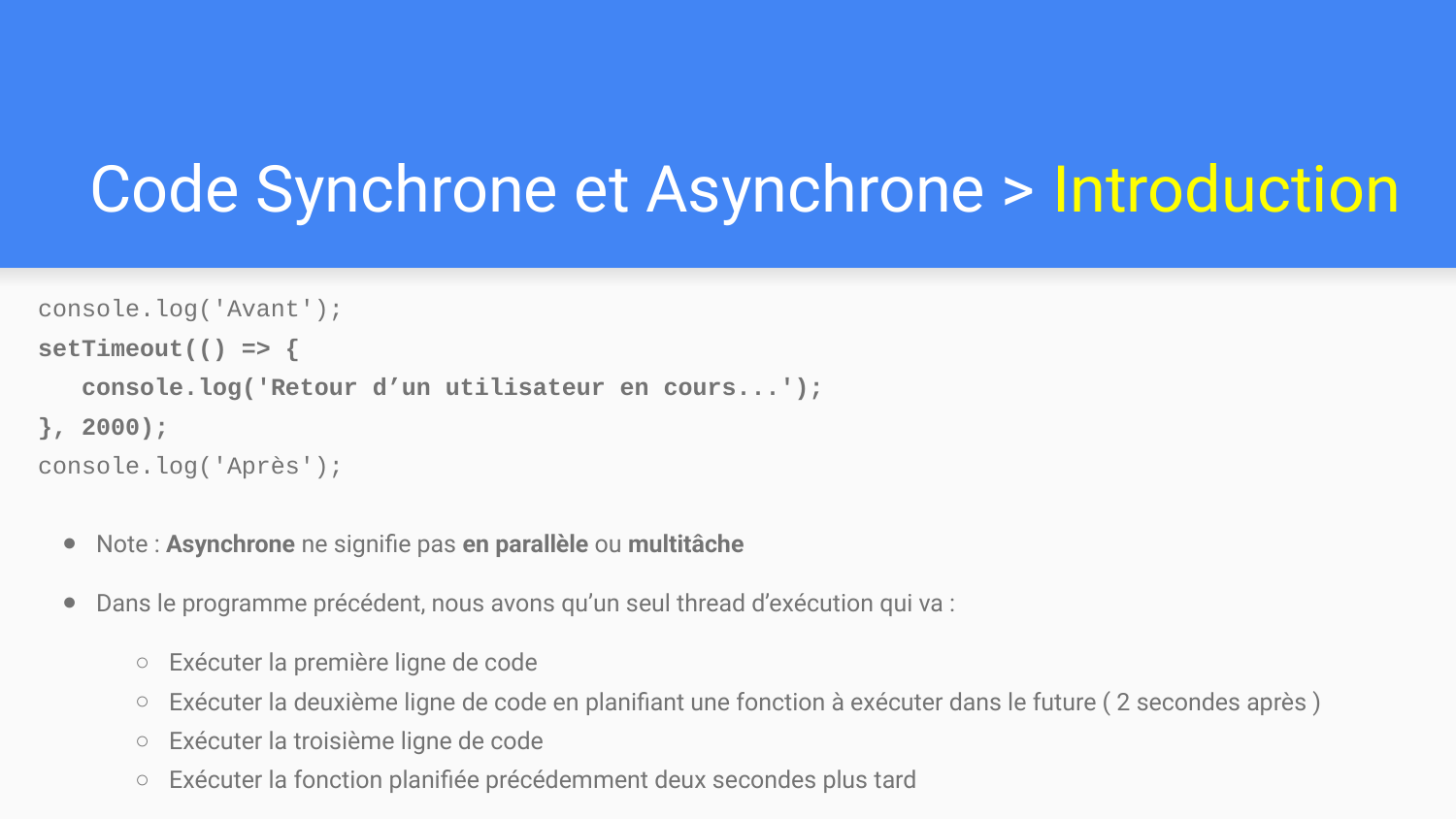

# Code Synchrone et Asynchrone > Introduction
console.log('Avant');
setTimeout(() => {
   console.log('Retour d’un utilisateur en cours...');
}, 2000);
console.log('Après');

Note : Asynchrone ne signifie pas en parallèle ou multitâche
Dans le programme précédent, nous avons qu’un seul thread d’exécution qui va :
Exécuter la première ligne de code
Exécuter la deuxième ligne de code en planifiant une fonction à exécuter dans le future ( 2 secondes après )
Exécuter la troisième ligne de code
Exécuter la fonction planifiée précédemment deux secondes plus tard